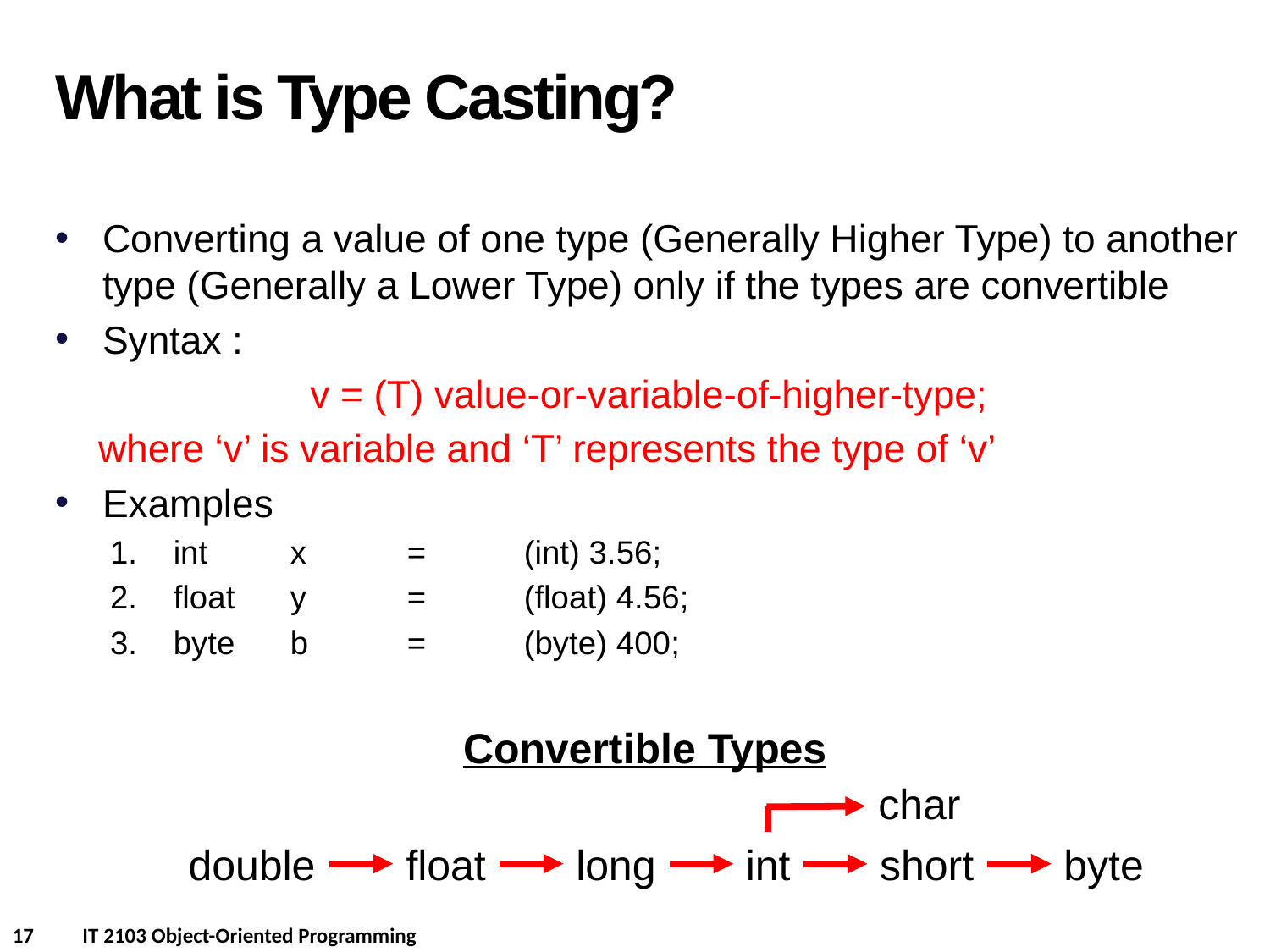

What is Type Casting?
Converting a value of one type (Generally Higher Type) to another type (Generally a Lower Type) only if the types are convertible
Syntax :
v = (T) value-or-variable-of-higher-type;
    where ‘v’ is variable and ‘T’ represents the type of ‘v’
Examples
int 	x 	=	(int) 3.56;
float	y 	=	(float) 4.56;
byte	b	=	(byte) 400;
Convertible Types
char
double
float
long
int
short
byte